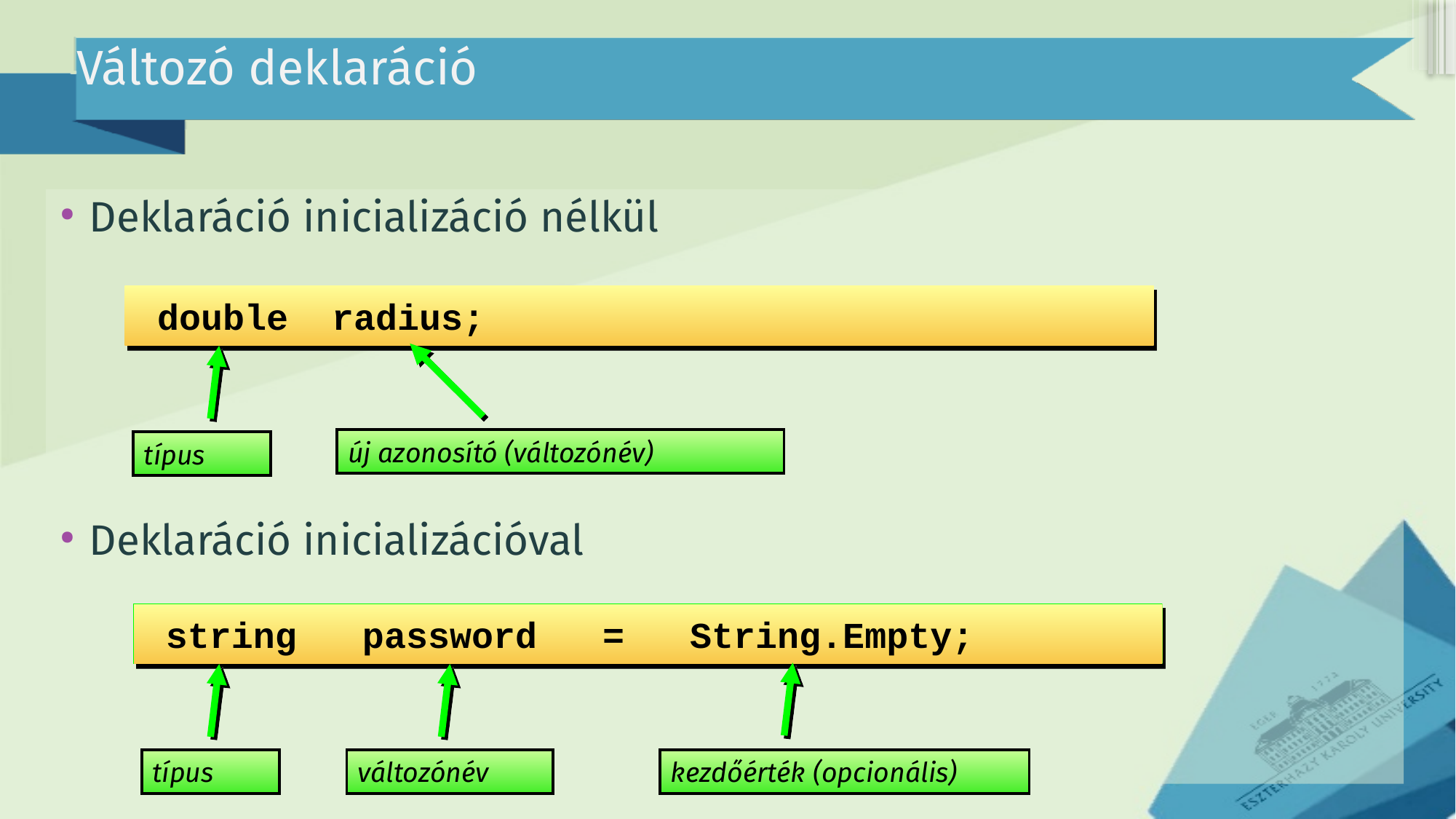

# Változó deklaráció
Deklaráció inicializáció nélkül

Deklaráció inicializációval

 double  radius;

új azonosító (változónév)
típus
 string   password   =   String.Empty;

kezdőérték (opcionális)
típus
változónév